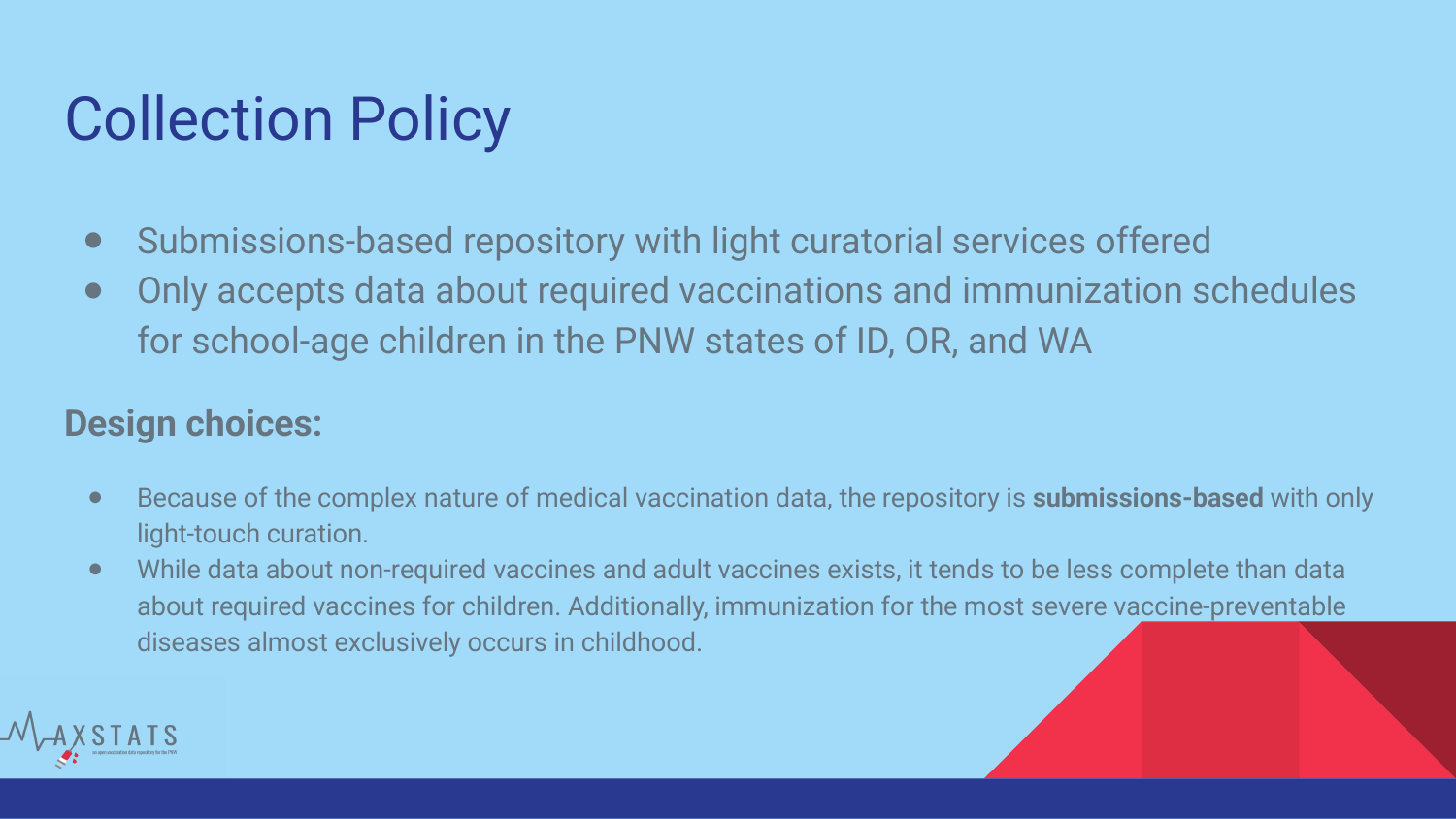

# Collection Policy
Submissions-based repository with light curatorial services offered
Only accepts data about required vaccinations and immunization schedules for school-age children in the PNW states of ID, OR, and WA
Design choices:
Because of the complex nature of medical vaccination data, the repository is submissions-based with only light-touch curation.
While data about non-required vaccines and adult vaccines exists, it tends to be less complete than data about required vaccines for children. Additionally, immunization for the most severe vaccine-preventable diseases almost exclusively occurs in childhood.